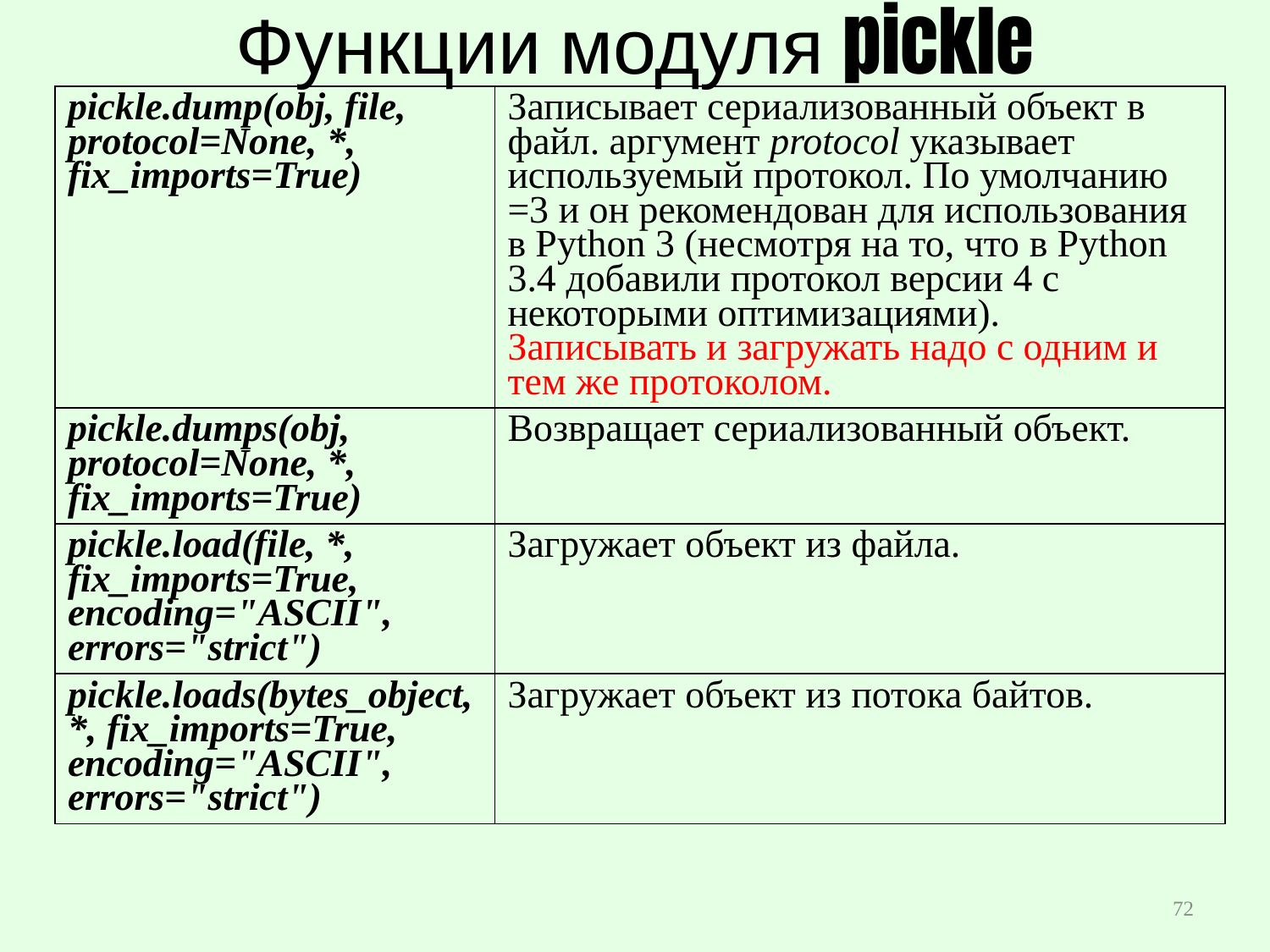

# Функции модуля pickle
| pickle.dump(obj, file, protocol=None, \*, fix\_imports=True) | Записывает сериализованный объект в файл. аргумент protocol указывает используемый протокол. По умолчанию =3 и он рекомендован для использования в Python 3 (несмотря на то, что в Python 3.4 добавили протокол версии 4 с некоторыми оптимизациями). Записывать и загружать надо с одним и тем же протоколом. |
| --- | --- |
| pickle.dumps(obj, protocol=None, \*, fix\_imports=True) | Возвращает сериализованный объект. |
| pickle.load(file, \*, fix\_imports=True, encoding="ASCII", errors="strict") | Загружает объект из файла. |
| pickle.loads(bytes\_object, \*, fix\_imports=True, encoding="ASCII", errors="strict") | Загружает объект из потока байтов. |

72